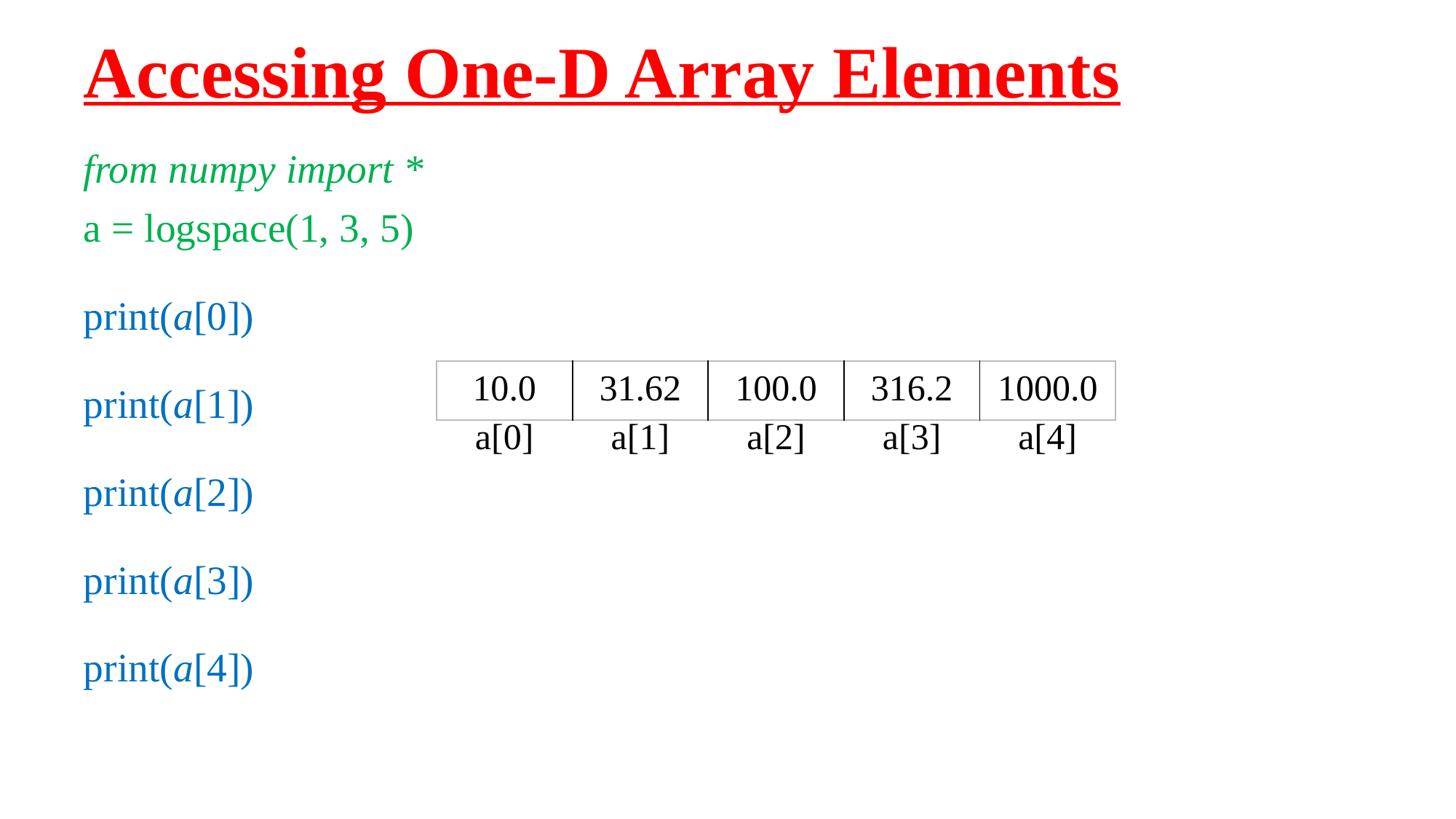

# Accessing One-D Array Elements
from numpy import *
a = logspace(1, 3, 5)
print(a[0])
print(a[1])
print(a[2])
print(a[3])
print(a[4])
| 10.0 | 31.62 | 100.0 | 316.2 | 1000.0 |
| --- | --- | --- | --- | --- |
| a[0] | a[1] | a[2] | a[3] | a[4] |
| --- | --- | --- | --- | --- |